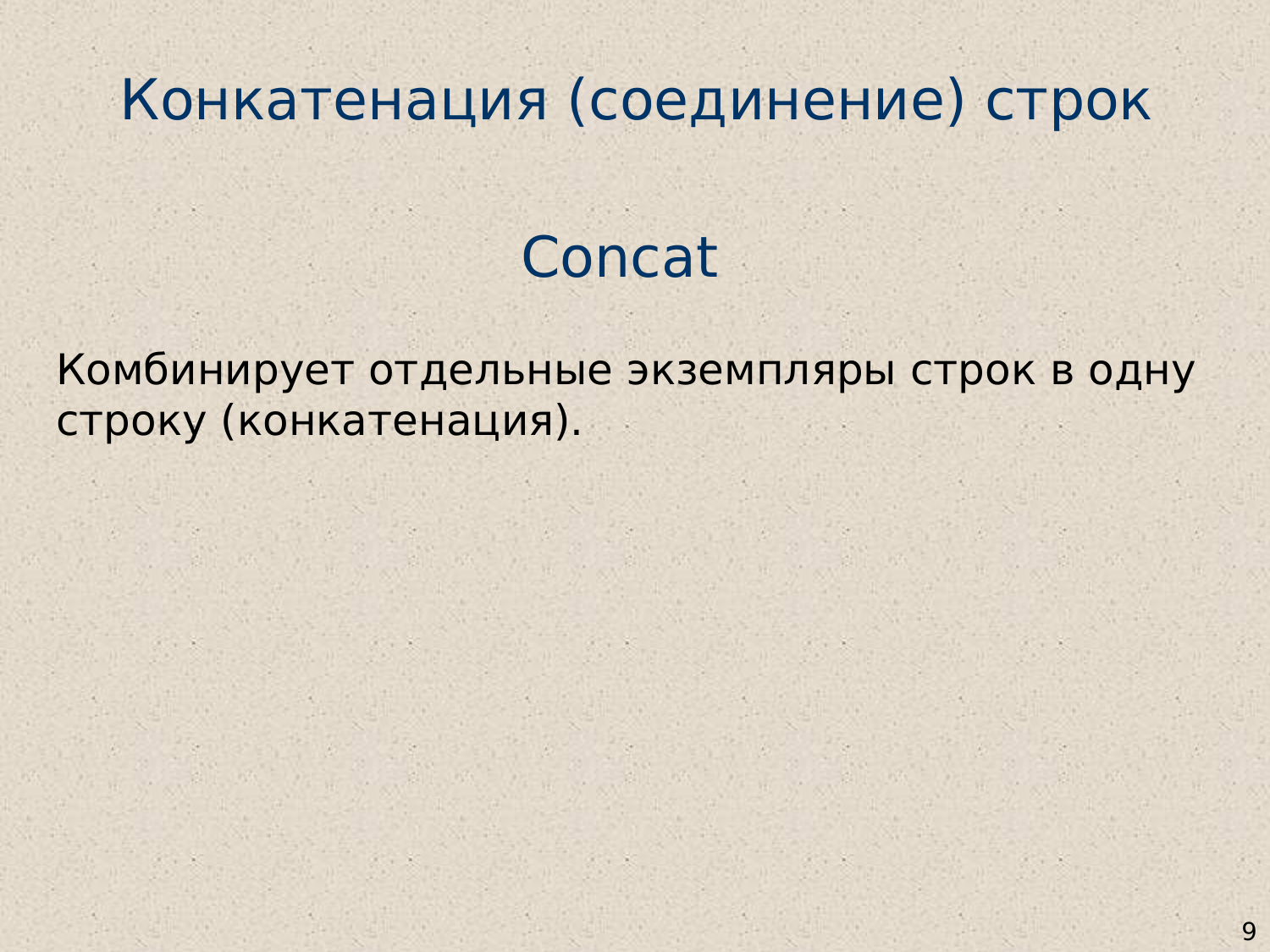

# Конкатенация (соединение) строк
Concat
Комбинирует отдельные экземпляры строк в одну строку (конкатенация).

9